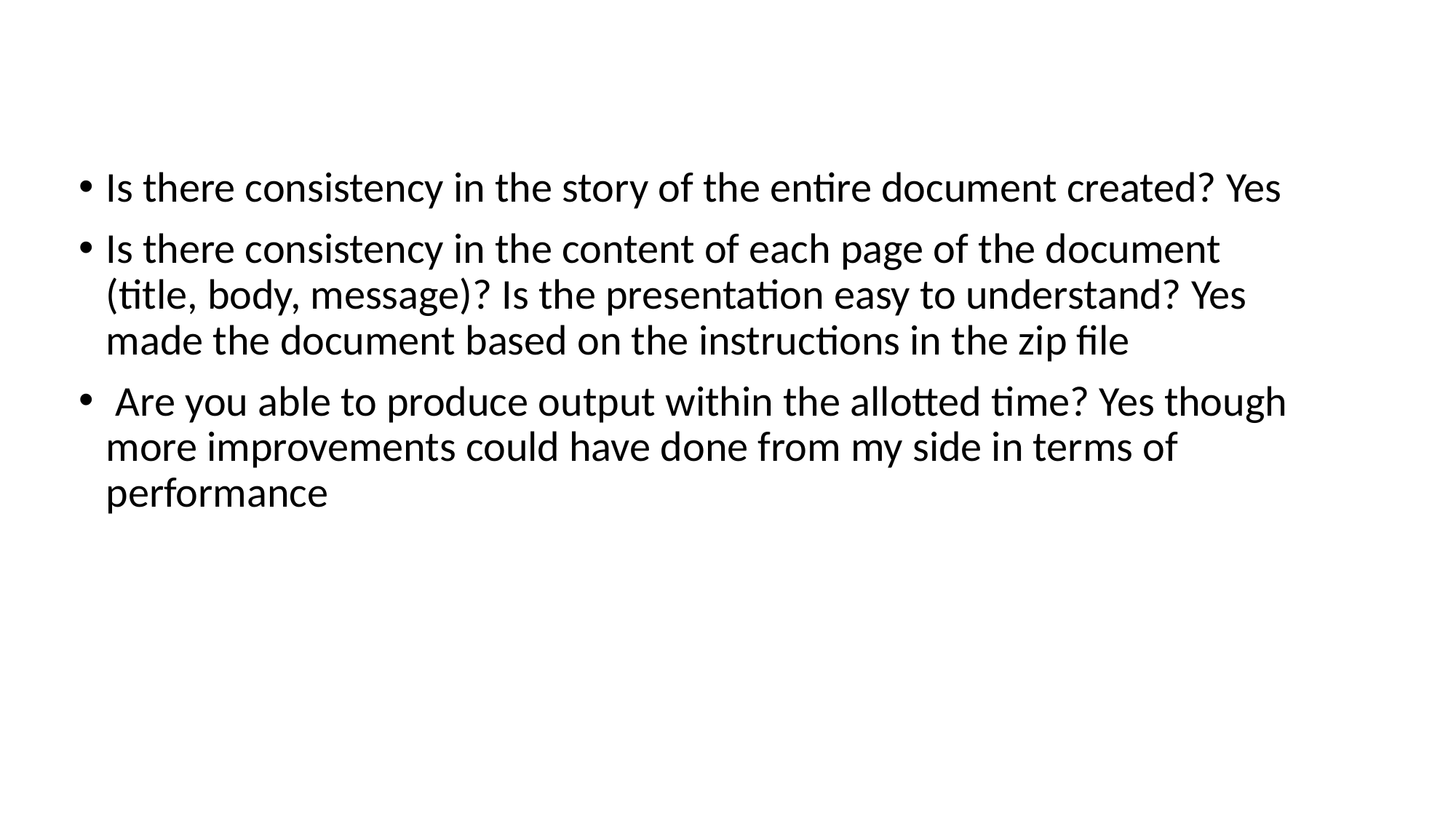

Is there consistency in the story of the entire document created? Yes
Is there consistency in the content of each page of the document (title, body, message)? Is the presentation easy to understand? Yes made the document based on the instructions in the zip file
 Are you able to produce output within the allotted time? Yes though more improvements could have done from my side in terms of performance